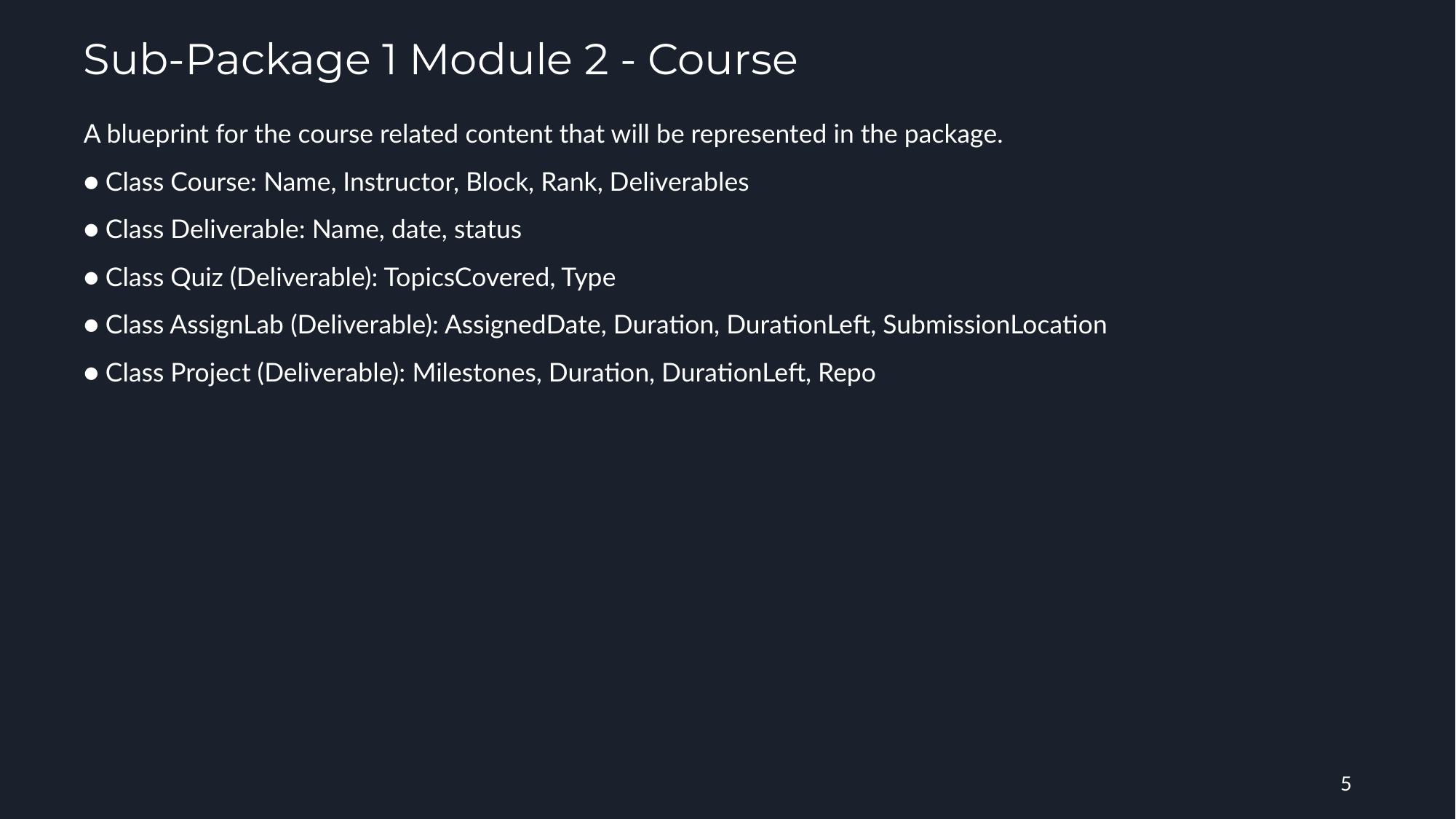

# Sub-Package 1 Module 2 - Course
A blueprint for the course related content that will be represented in the package.
Class Course: Name, Instructor, Block, Rank, Deliverables
Class Deliverable: Name, date, status
Class Quiz (Deliverable): TopicsCovered, Type
Class AssignLab (Deliverable): AssignedDate, Duration, DurationLeft, SubmissionLocation
Class Project (Deliverable): Milestones, Duration, DurationLeft, Repo
5